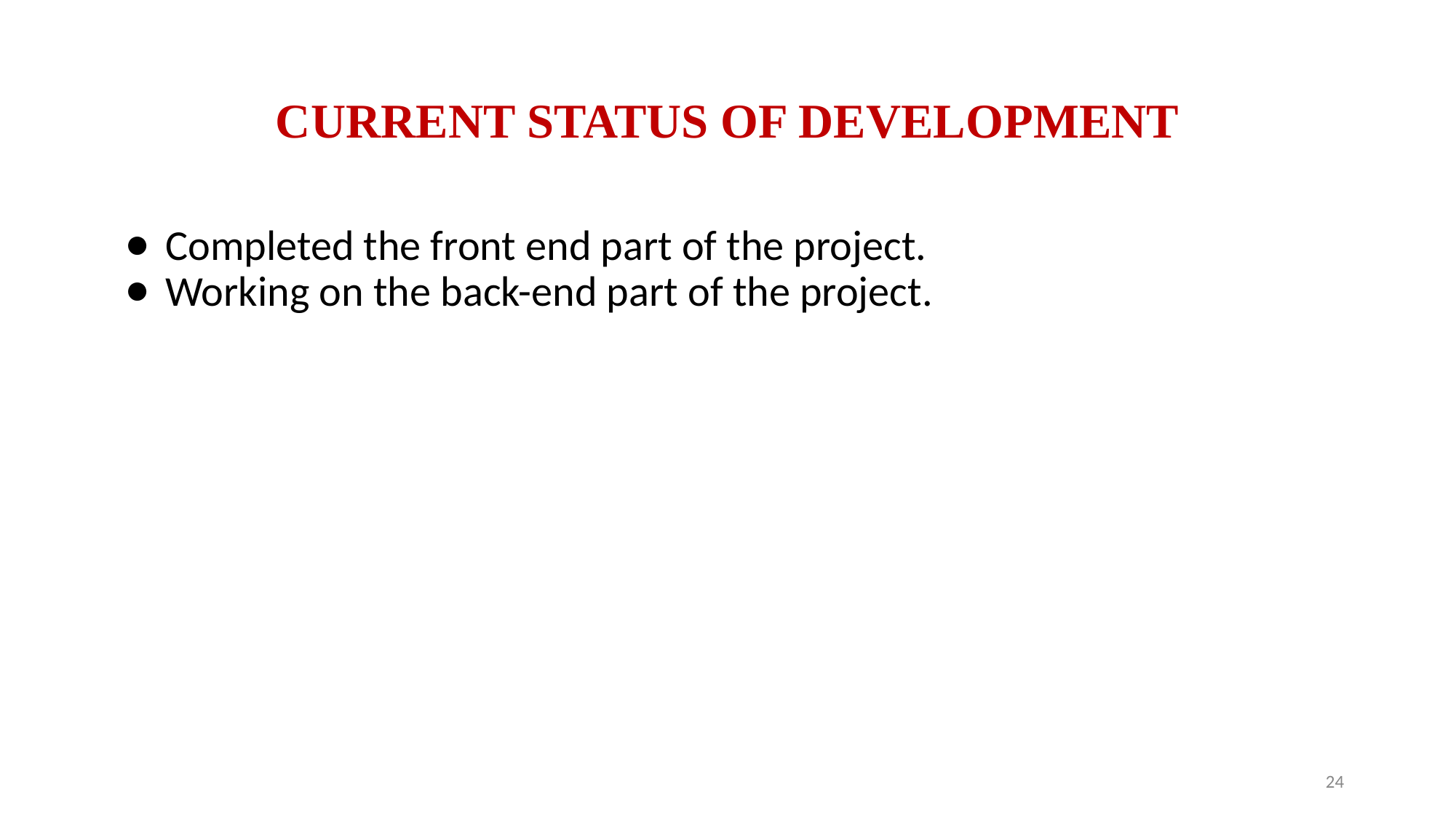

# CURRENT STATUS OF DEVELOPMENT

Completed the front end part of the project.
Working on the back-end part of the project.
24